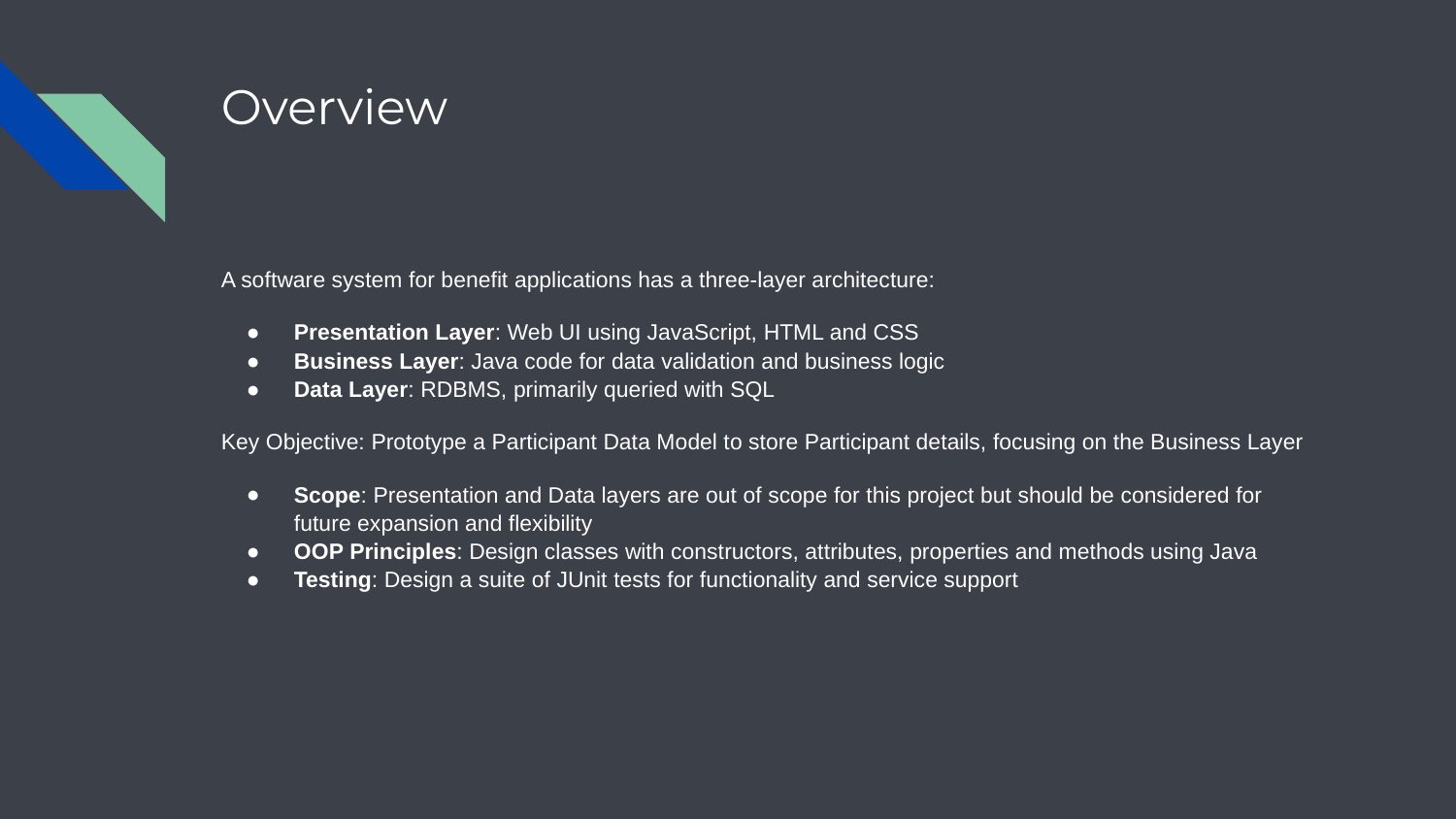

# Overview
A software system for benefit applications has a three-layer architecture:
Presentation Layer: Web UI using JavaScript, HTML and CSS
Business Layer: Java code for data validation and business logic
Data Layer: RDBMS, primarily queried with SQL
Key Objective: Prototype a Participant Data Model to store Participant details, focusing on the Business Layer
Scope: Presentation and Data layers are out of scope for this project but should be considered for future expansion and flexibility
OOP Principles: Design classes with constructors, attributes, properties and methods using Java
Testing: Design a suite of JUnit tests for functionality and service support